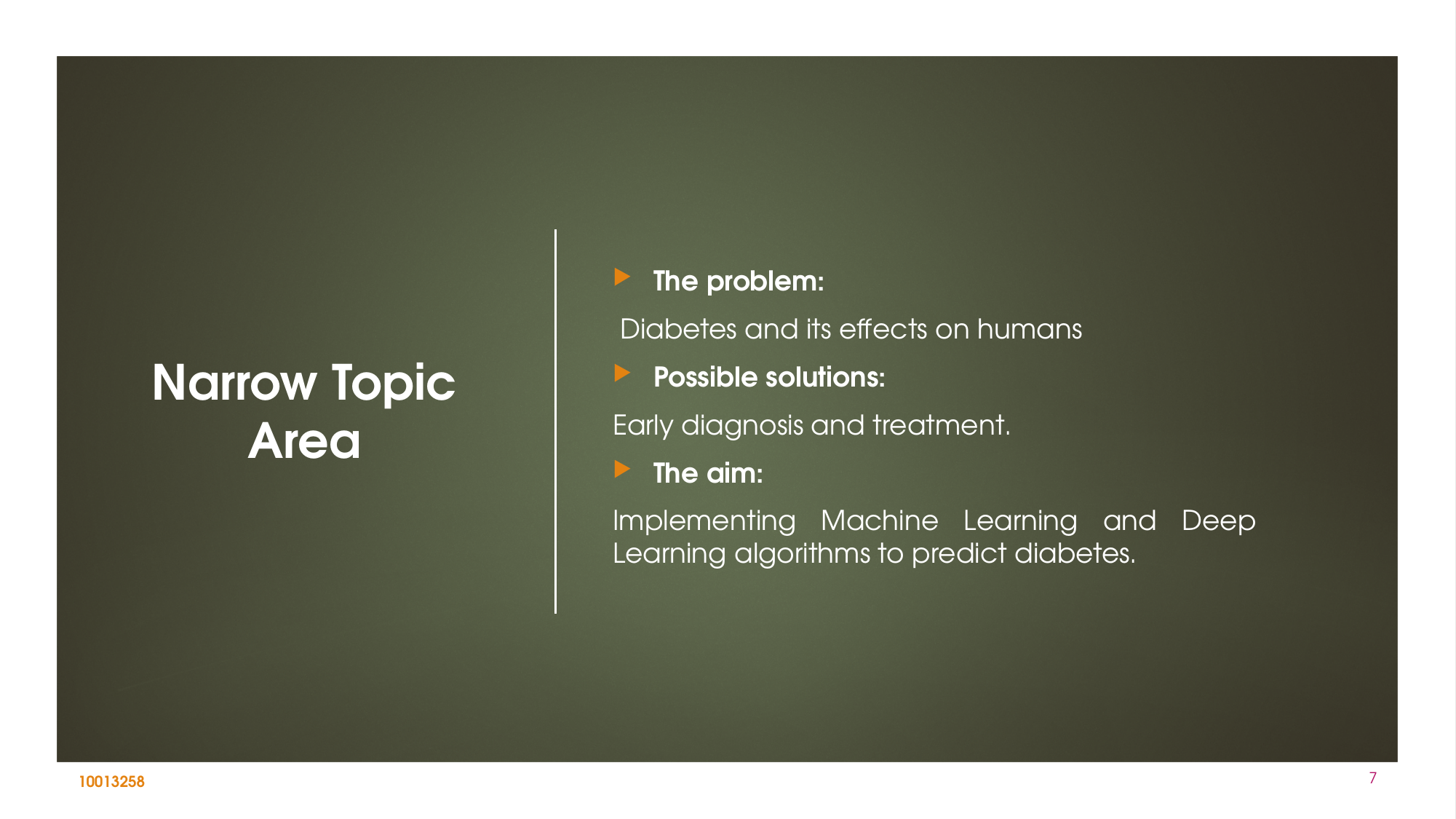

# Narrow Topic Area
The problem:
 Diabetes and its effects on humans
Possible solutions:
Early diagnosis and treatment.
The aim:
Implementing Machine Learning and Deep Learning algorithms to predict diabetes.

7
10013258